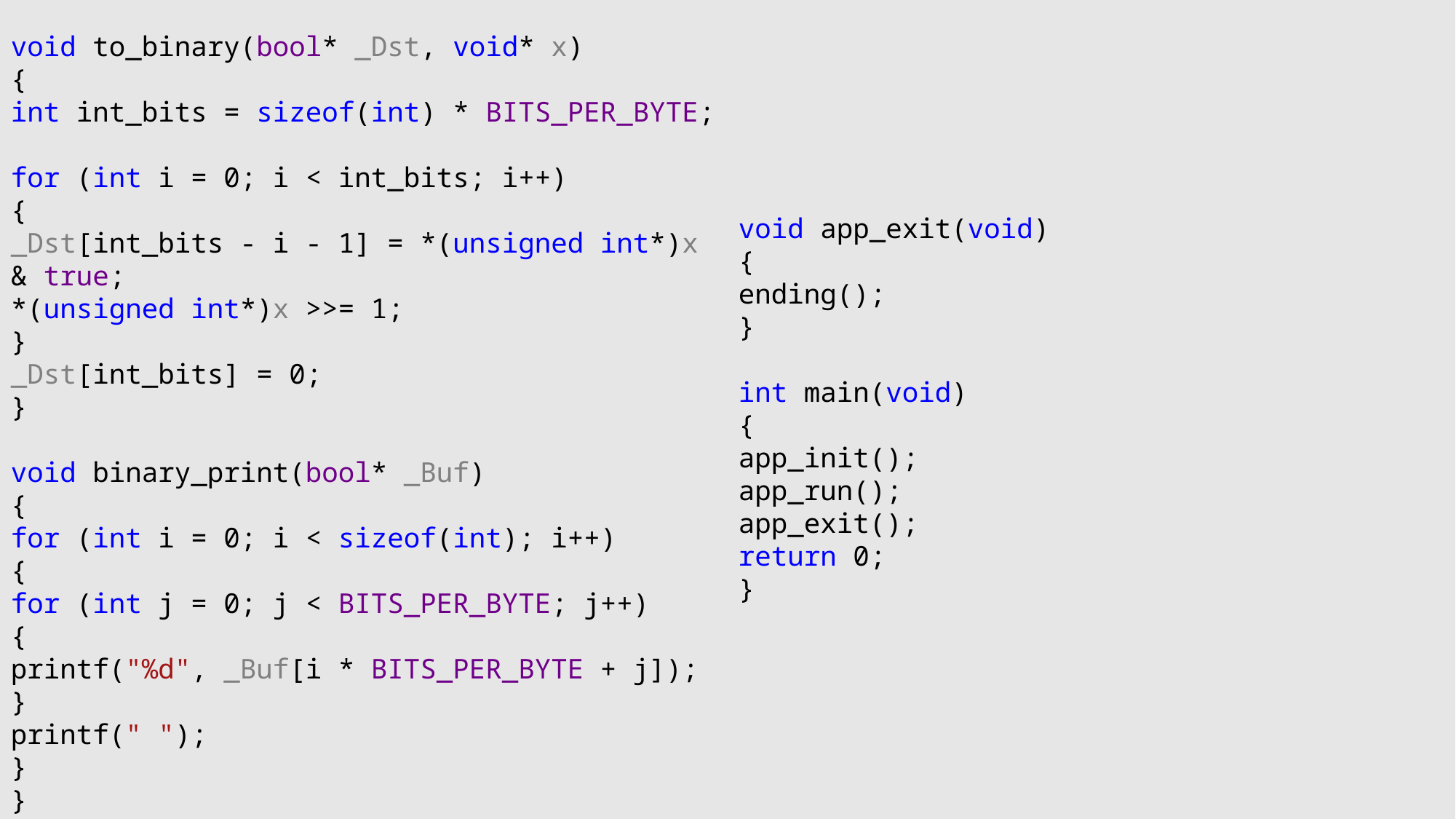

void to_binary(bool* _Dst, void* x)
{
int int_bits = sizeof(int) * BITS_PER_BYTE;

for (int i = 0; i < int_bits; i++)
{
_Dst[int_bits - i - 1] = *(unsigned int*)x & true;
*(unsigned int*)x >>= 1;
}
_Dst[int_bits] = 0;
}

void binary_print(bool* _Buf)
{
for (int i = 0; i < sizeof(int); i++)
{
for (int j = 0; j < BITS_PER_BYTE; j++)
{
printf("%d", _Buf[i * BITS_PER_BYTE + j]);
}
printf(" ");
}
}
void app_exit(void)
{
ending();
}

int main(void)
{
app_init();
app_run();
app_exit();
return 0;
}